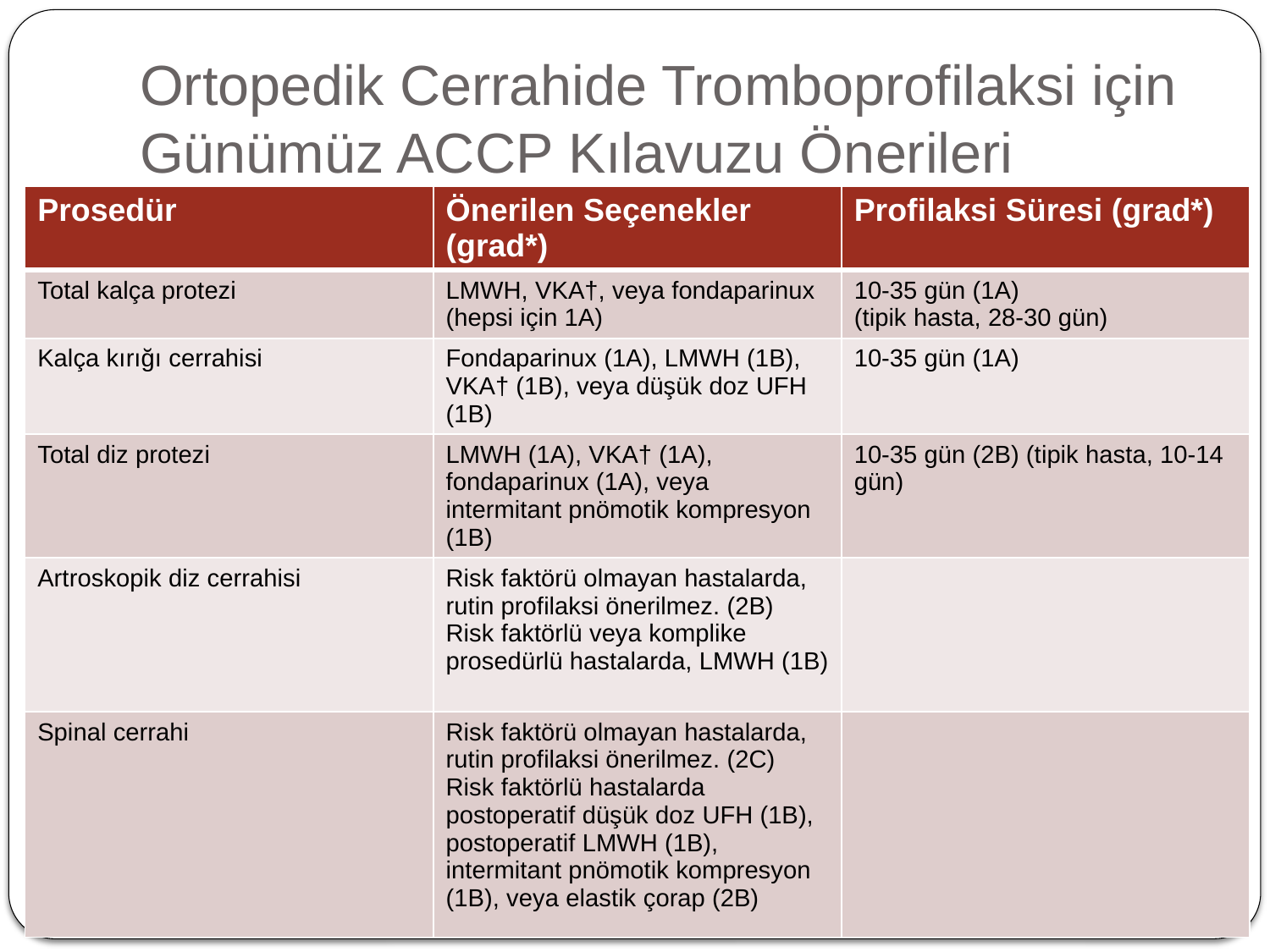

# Ortopedik Cerrahide Tromboprofilaksi için Günümüz ACCP Kılavuzu Önerileri
| Prosedür | Önerilen Seçenekler (grad\*) | Profilaksi Süresi (grad\*) |
| --- | --- | --- |
| Total kalça protezi | LMWH, VKA†, veya fondaparinux (hepsi için 1A) | 10-35 gün (1A) (tipik hasta, 28-30 gün) |
| Kalça kırığı cerrahisi | Fondaparinux (1A), LMWH (1B), VKA† (1B), veya düşük doz UFH (1B) | 10-35 gün (1A) |
| Total diz protezi | LMWH (1A), VKA† (1A), fondaparinux (1A), veya intermitant pnömotik kompresyon (1B) | 10-35 gün (2B) (tipik hasta, 10-14 gün) |
| Artroskopik diz cerrahisi | Risk faktörü olmayan hastalarda, rutin profilaksi önerilmez. (2B) Risk faktörlü veya komplike prosedürlü hastalarda, LMWH (1B) |  |
| Spinal cerrahi | Risk faktörü olmayan hastalarda, rutin profilaksi önerilmez. (2C) Risk faktörlü hastalarda postoperatif düşük doz UFH (1B), postoperatif LMWH (1B), intermitant pnömotik kompresyon (1B), veya elastik çorap (2B) |  |